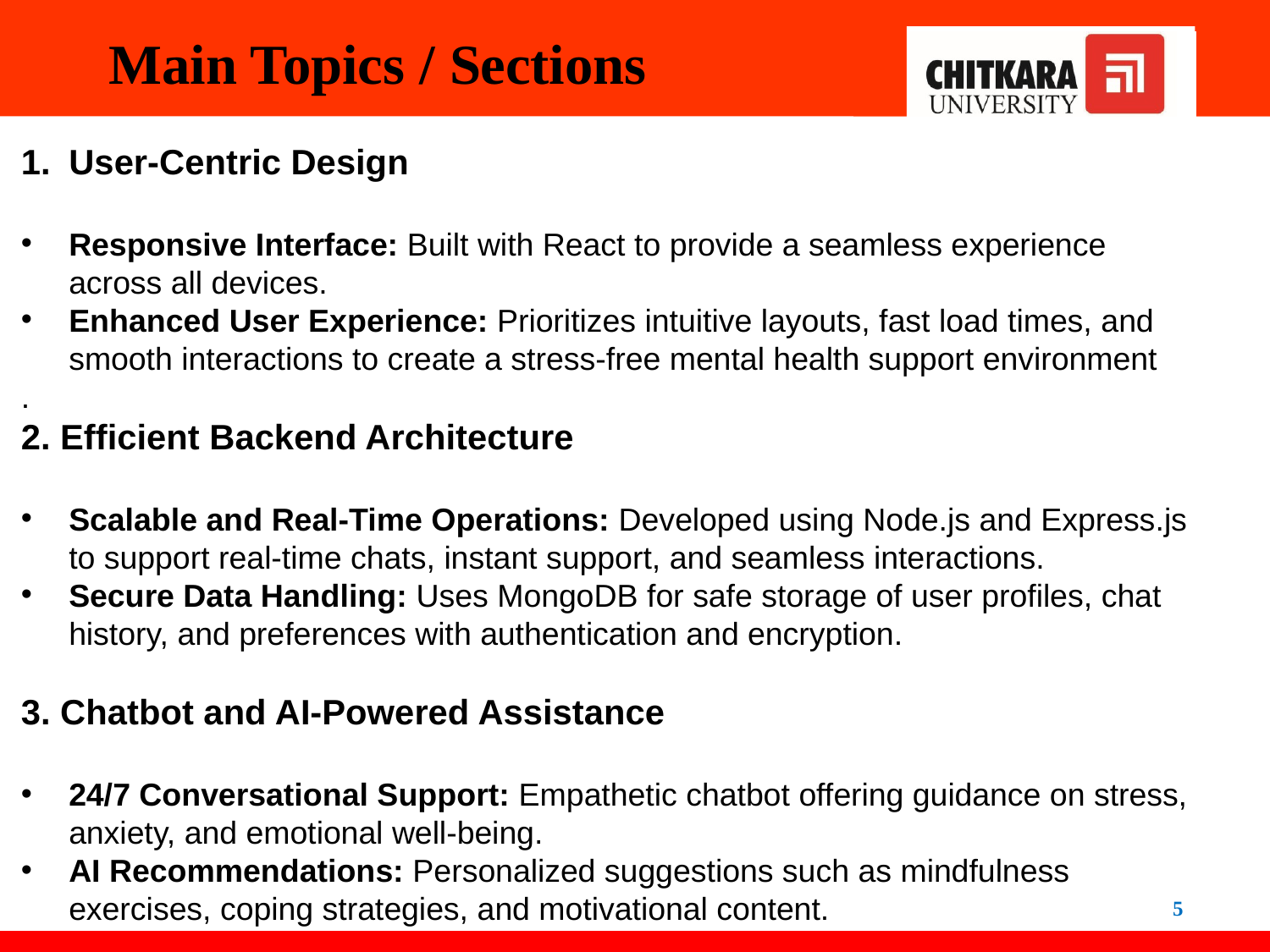

# Main Topics / Sections
User-Centric Design

Responsive Interface: Built with React to provide a seamless experience across all devices.
Enhanced User Experience: Prioritizes intuitive layouts, fast load times, and smooth interactions to create a stress-free mental health support environment
.
2. Efficient Backend Architecture

Scalable and Real-Time Operations: Developed using Node.js and Express.js to support real-time chats, instant support, and seamless interactions.
Secure Data Handling: Uses MongoDB for safe storage of user profiles, chat history, and preferences with authentication and encryption.

3. Chatbot and AI-Powered Assistance

24/7 Conversational Support: Empathetic chatbot offering guidance on stress, anxiety, and emotional well-being.
AI Recommendations: Personalized suggestions such as mindfulness exercises, coping strategies, and motivational content.

5